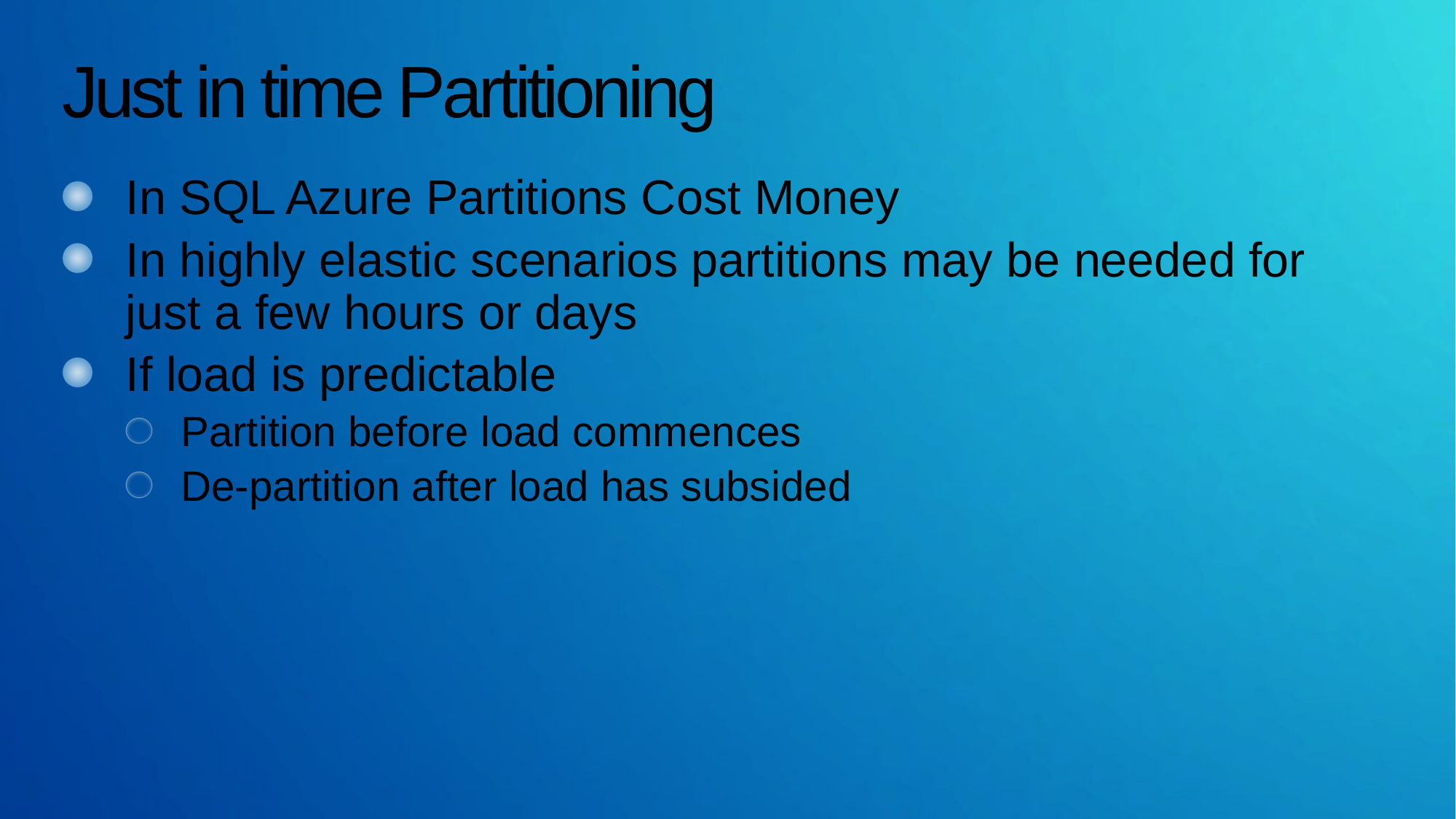

# Just in time Partitioning
In SQL Azure Partitions Cost Money
In highly elastic scenarios partitions may be needed for just a few hours or days
If load is predictable
Partition before load commences
De-partition after load has subsided